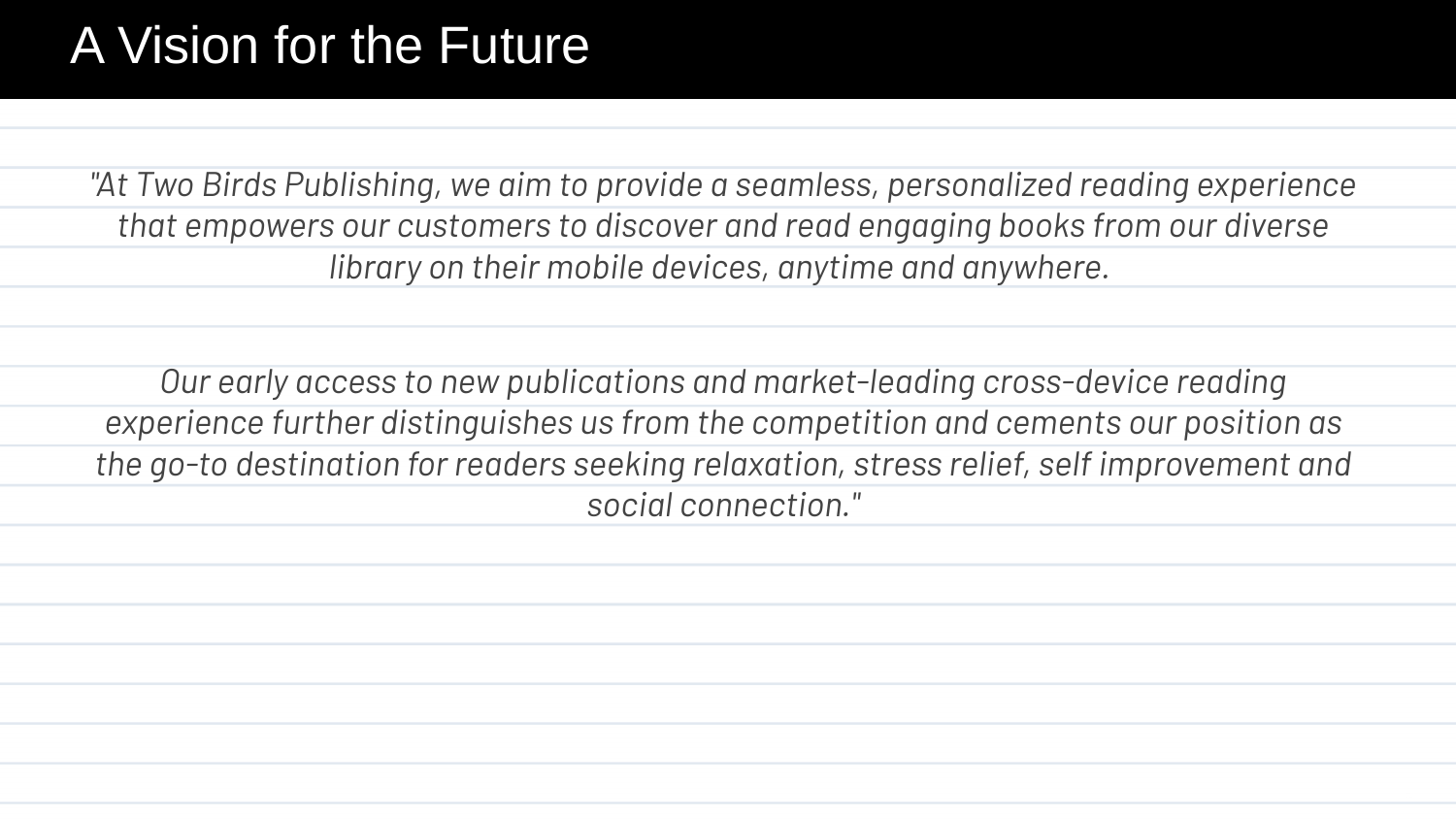

# A Vision for the Future
"At Two Birds Publishing, we aim to provide a seamless, personalized reading experience that empowers our customers to discover and read engaging books from our diverse library on their mobile devices, anytime and anywhere.

Our early access to new publications and market-leading cross-device reading experience further distinguishes us from the competition and cements our position as the go-to destination for readers seeking relaxation, stress relief, self improvement and social connection."